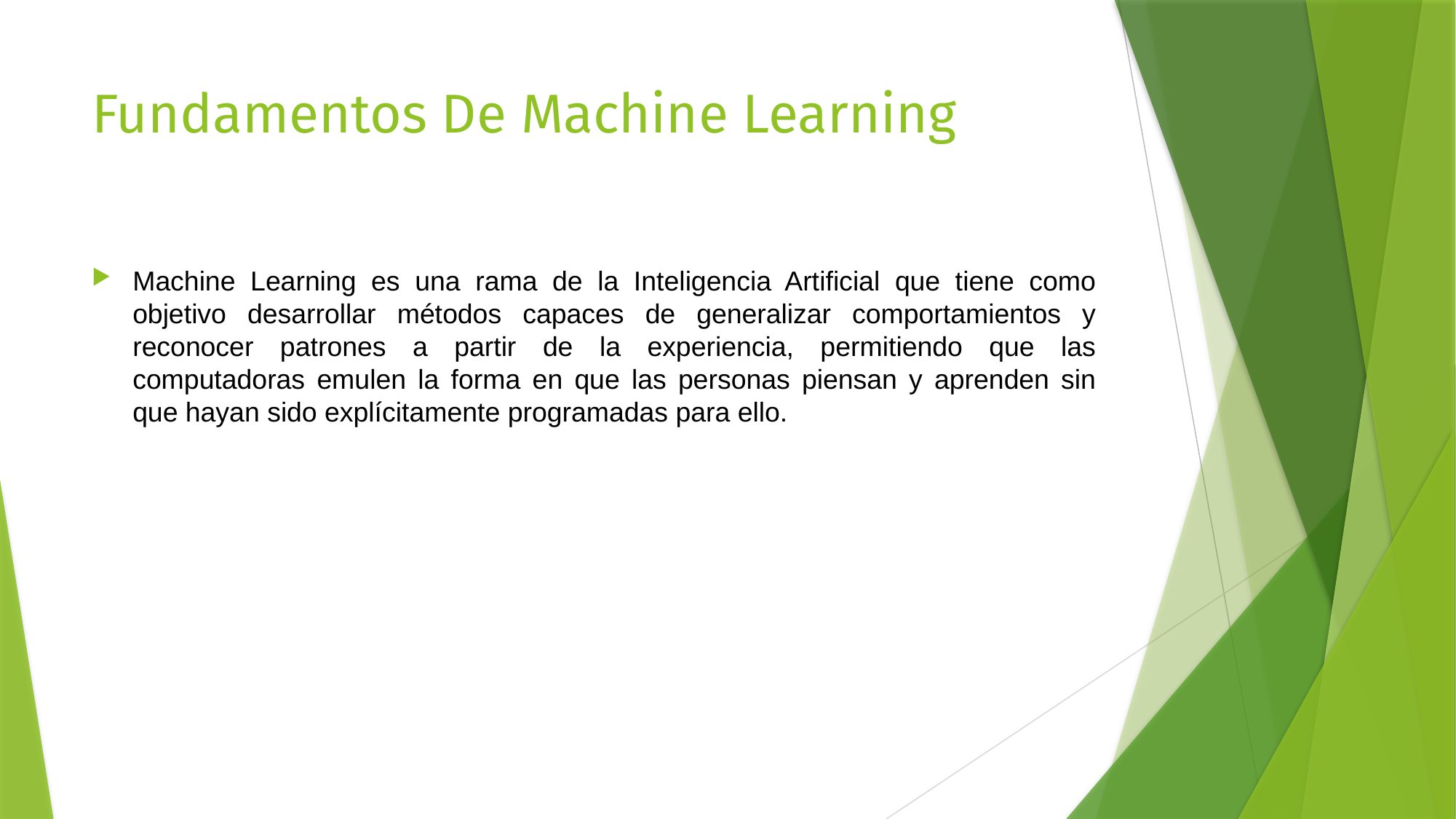

# Fundamentos De Machine Learning
Machine Learning es una rama de la Inteligencia Artificial que tiene como objetivo desarrollar métodos capaces de generalizar comportamientos y reconocer patrones a partir de la experiencia, permitiendo que las computadoras emulen la forma en que las personas piensan y aprenden sin que hayan sido explícitamente programadas para ello.